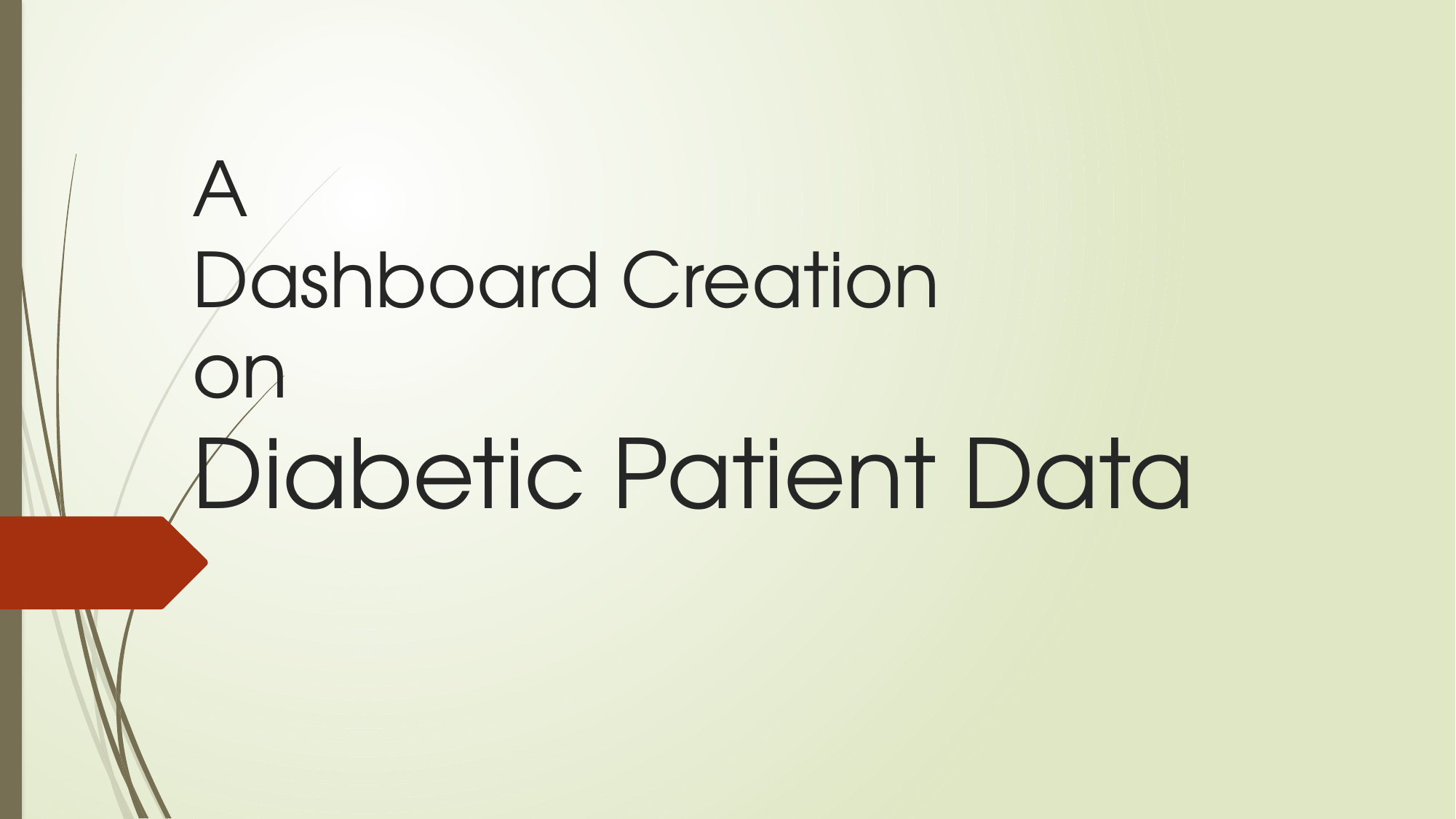

# A Dashboard Creation on Diabetic Patient Data